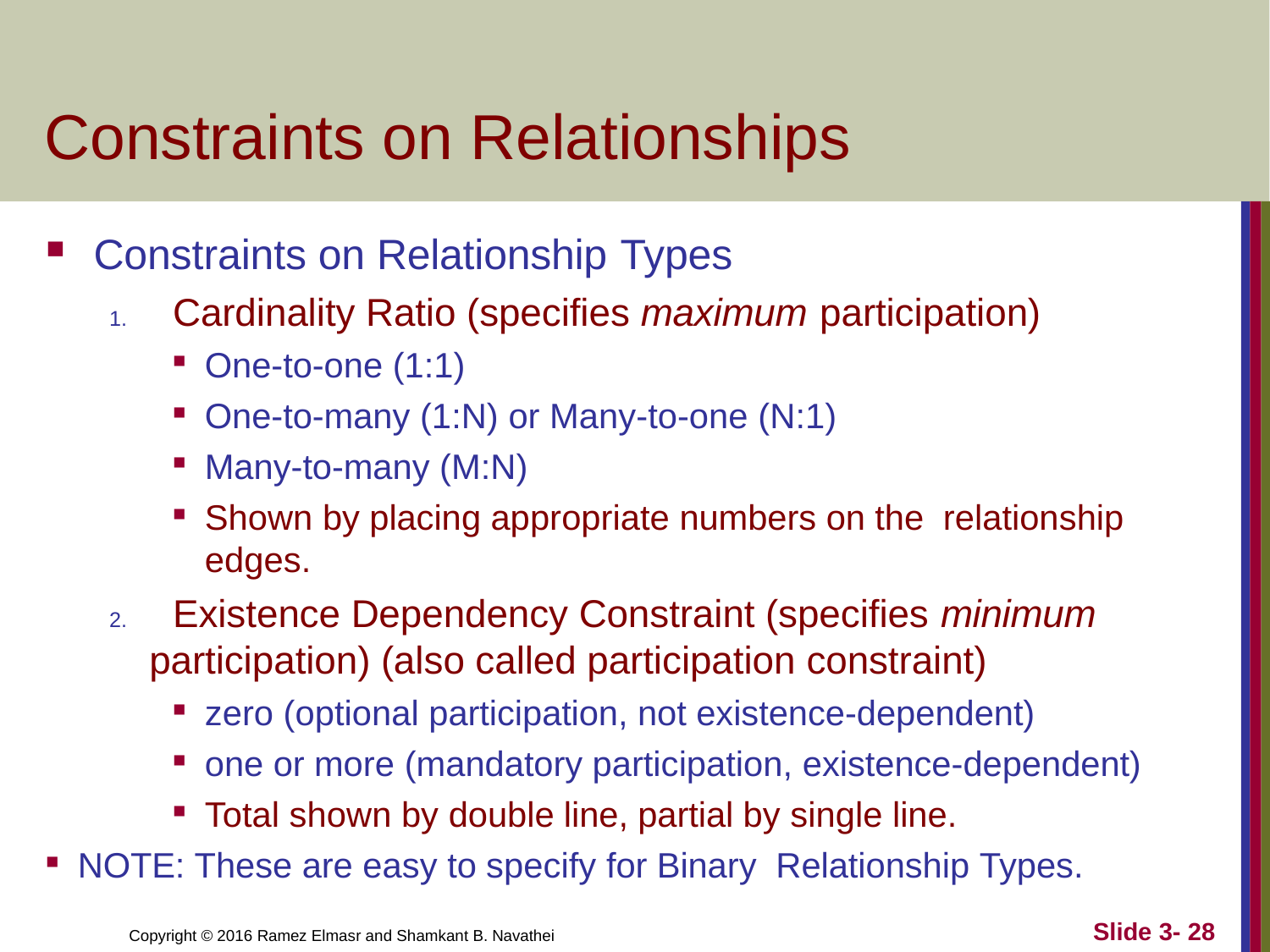

# Constraints on Relationships
Constraints on Relationship Types
Cardinality Ratio (specifies maximum participation)
One-to-one (1:1)
One-to-many (1:N) or Many-to-one (N:1)
Many-to-many (M:N)
Shown by placing appropriate numbers on the  relationship edges.
Existence Dependency Constraint (specifies minimum
participation) (also called participation constraint)
zero (optional participation, not existence-dependent)
one or more (mandatory participation, existence-dependent)
Total shown by double line, partial by single line.
NOTE: These are easy to specify for Binary  Relationship Types.

Slide 3- 28
Copyright © 2016 Ramez Elmasr and Shamkant B. Navathei